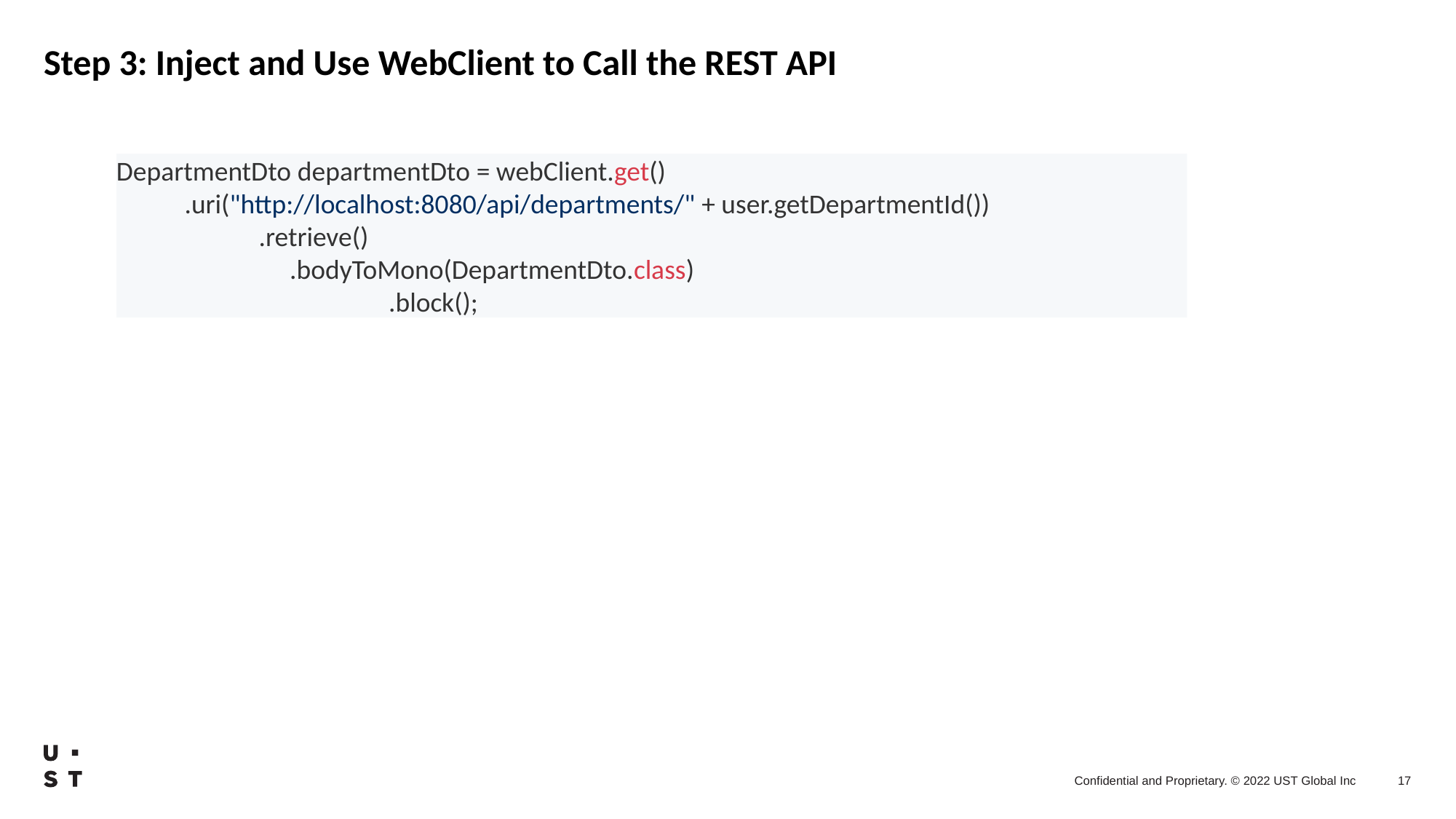

# Step 3: Inject and Use WebClient to Call the REST API
DepartmentDto departmentDto = webClient.get()
           .uri("http://localhost:8080/api/departments/" + user.getDepartmentId())
                       .retrieve()
                            .bodyToMono(DepartmentDto.class)
                                            .block();